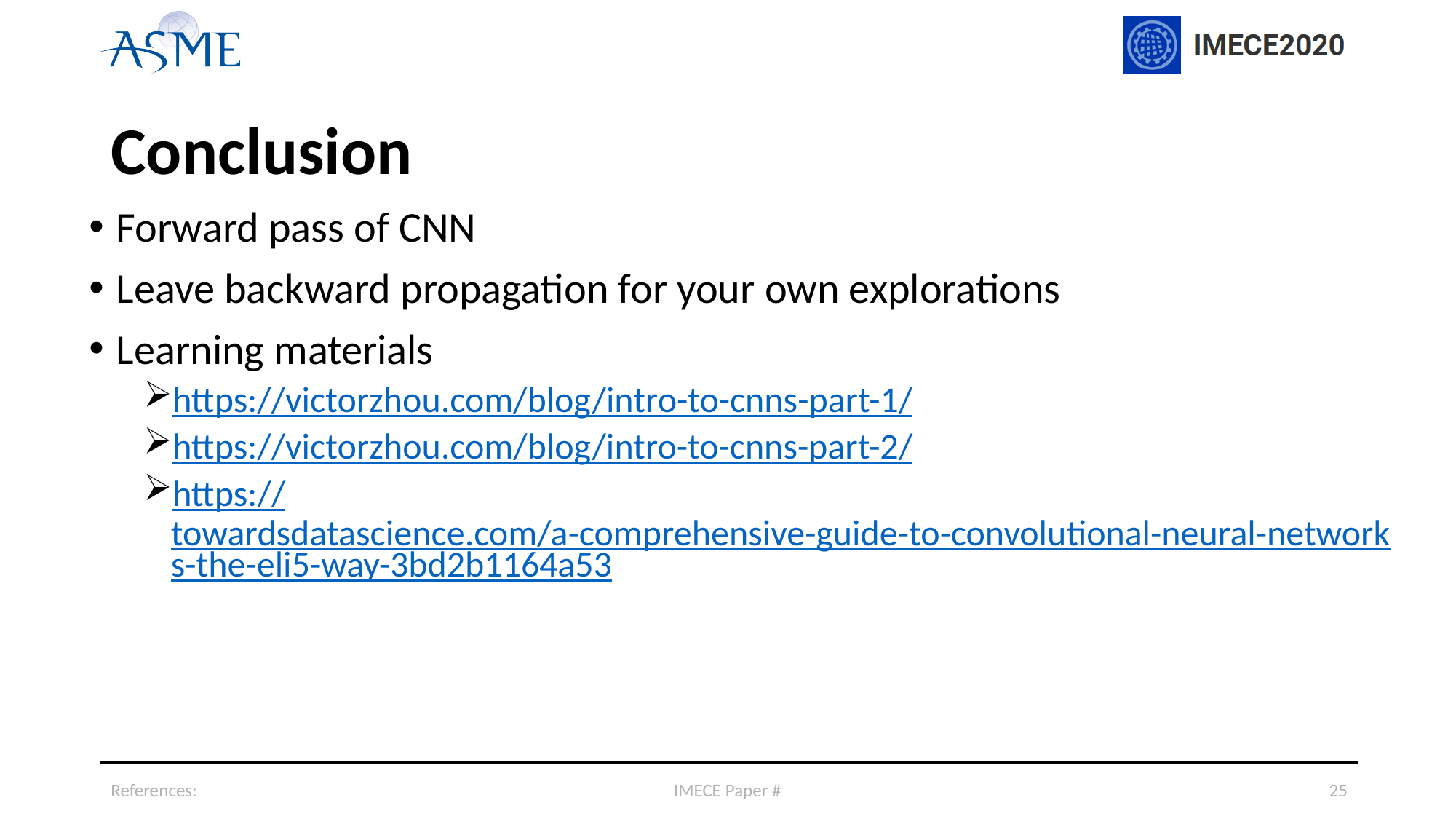

# Conclusion
Forward pass of CNN
Leave backward propagation for your own explorations
Learning materials
https://victorzhou.com/blog/intro-to-cnns-part-1/
https://victorzhou.com/blog/intro-to-cnns-part-2/
https://towardsdatascience.com/a-comprehensive-guide-to-convolutional-neural-networks-the-eli5-way-3bd2b1164a53

References:
IMECE Paper #
25